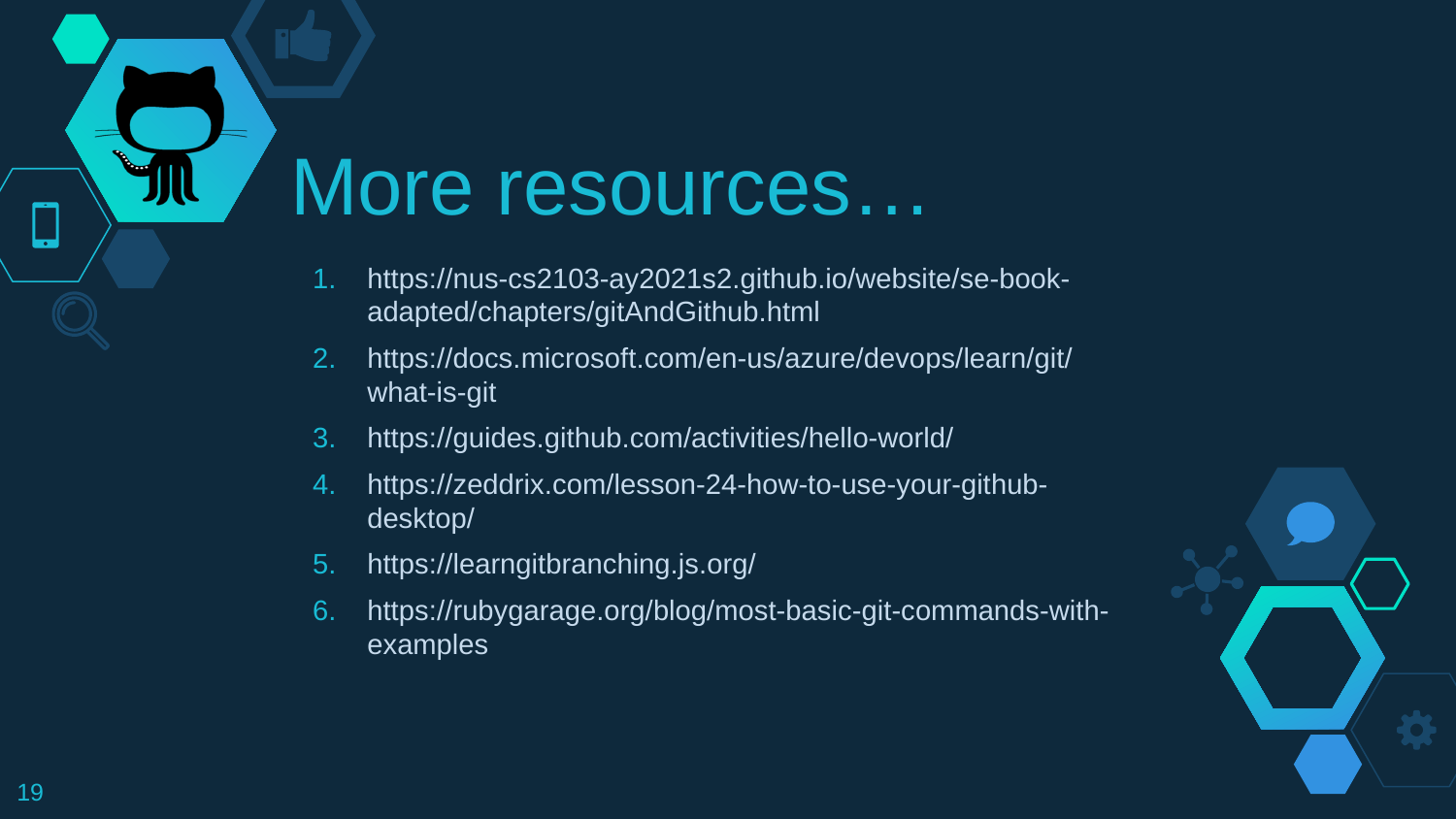

# More resources…
https://nus-cs2103-ay2021s2.github.io/website/se-book-adapted/chapters/gitAndGithub.html
https://docs.microsoft.com/en-us/azure/devops/learn/git/what-is-git
https://guides.github.com/activities/hello-world/
https://zeddrix.com/lesson-24-how-to-use-your-github-desktop/
https://learngitbranching.js.org/
https://rubygarage.org/blog/most-basic-git-commands-with-examples
19